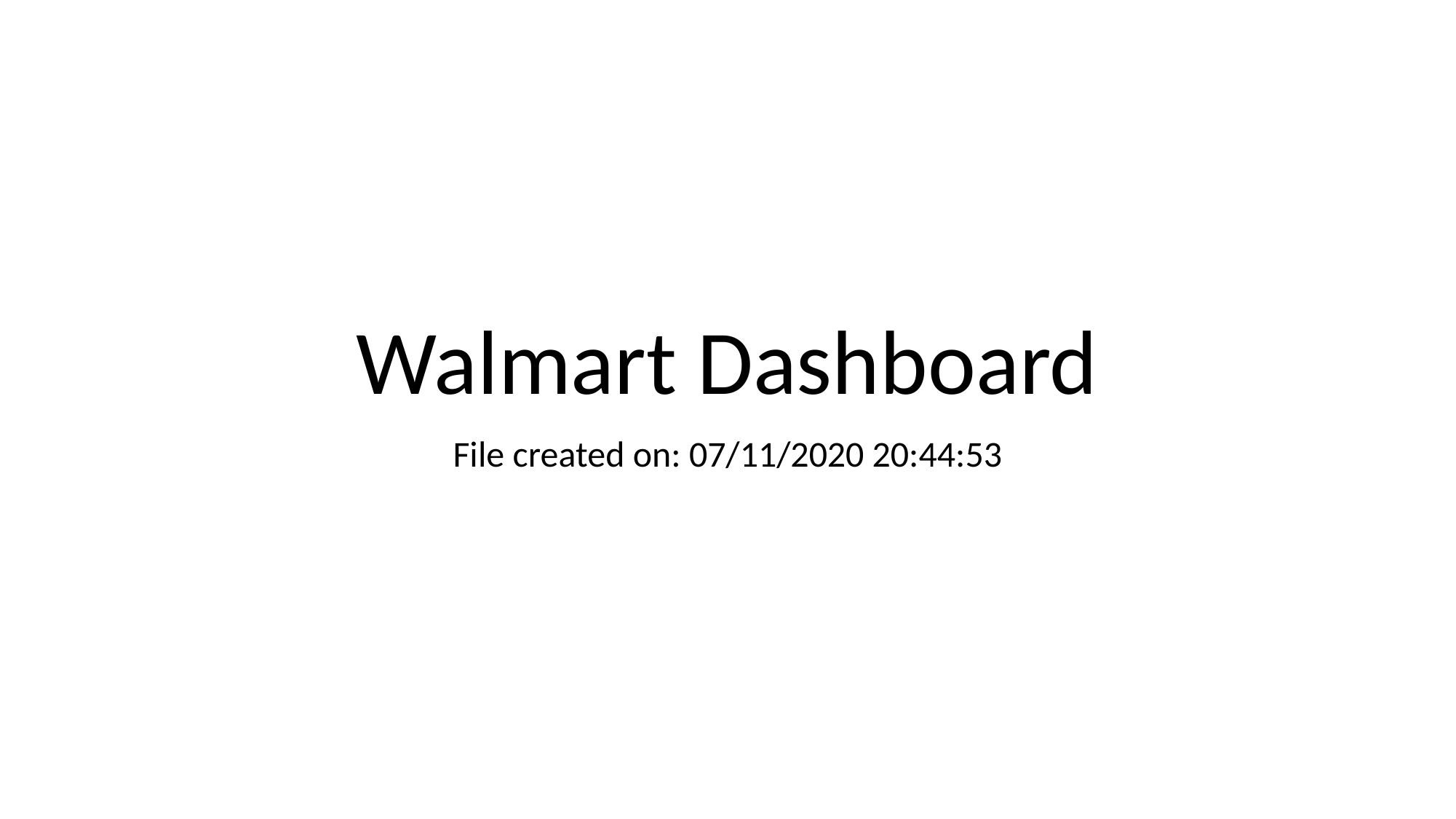

# Walmart Dashboard
File created on: 07/11/2020 20:44:53